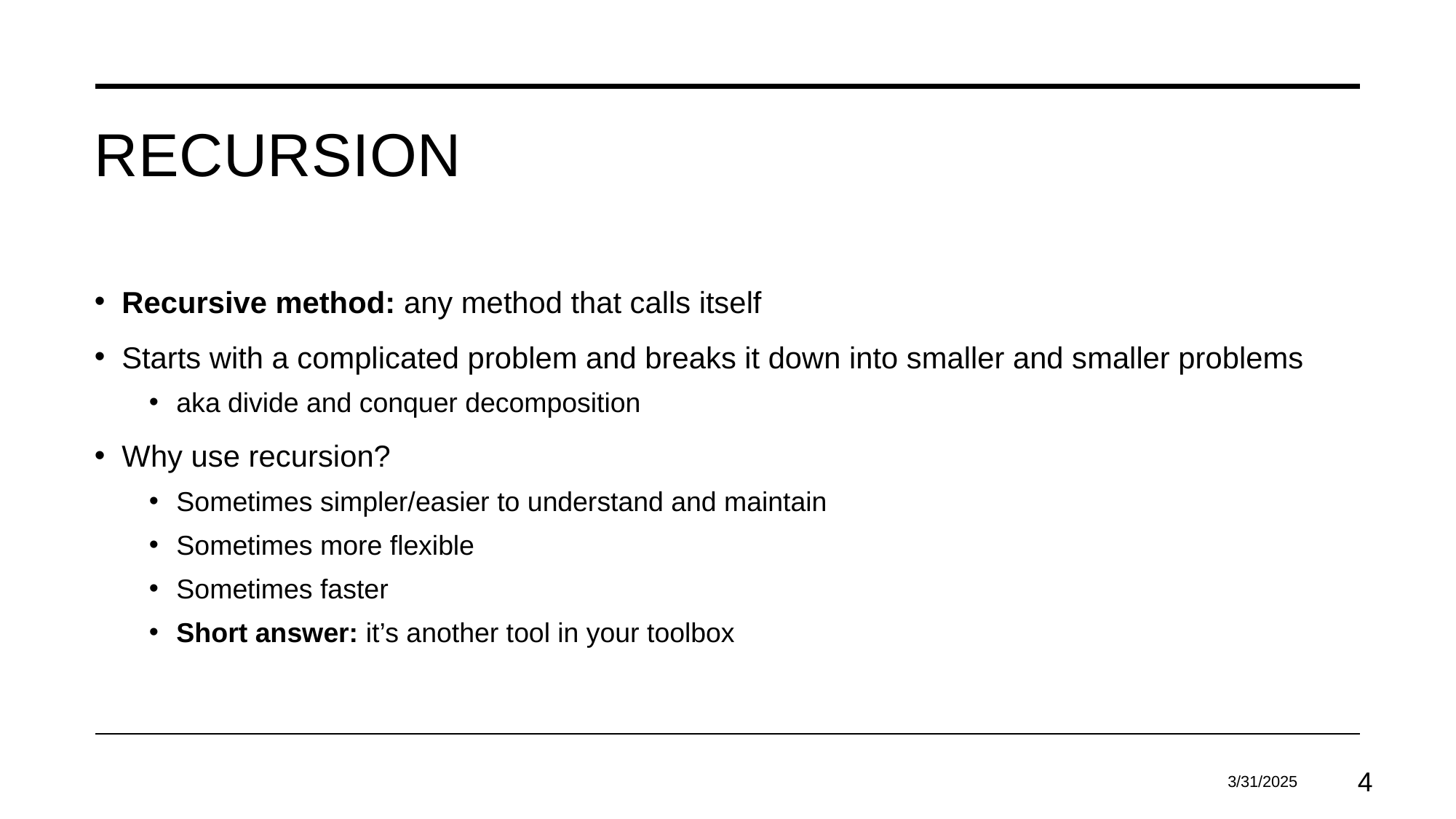

# Recursion
Recursive method: any method that calls itself
Starts with a complicated problem and breaks it down into smaller and smaller problems
aka divide and conquer decomposition
Why use recursion?
Sometimes simpler/easier to understand and maintain
Sometimes more flexible
Sometimes faster
Short answer: it’s another tool in your toolbox

3/31/2025
4